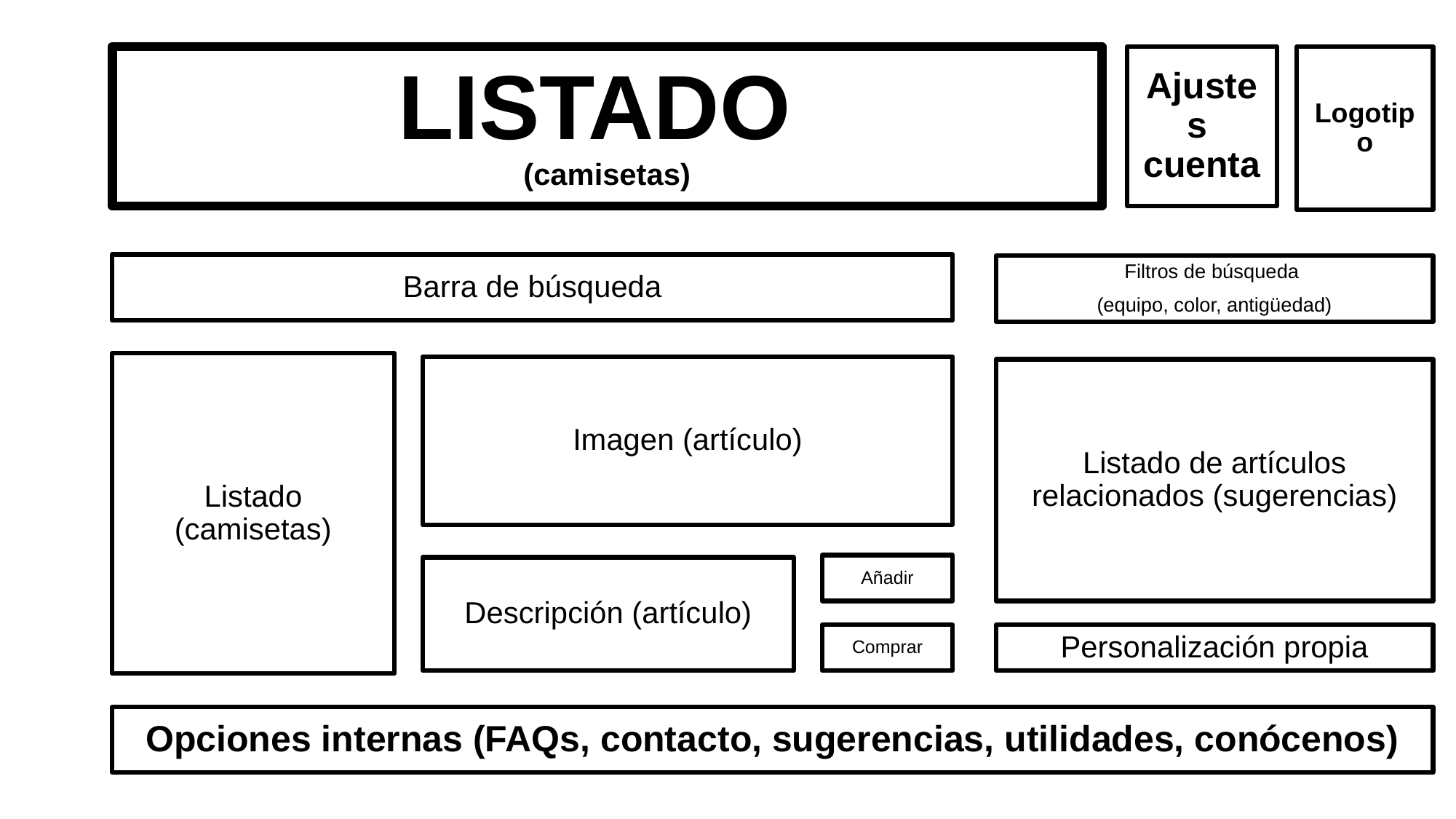

Ajustes  cuenta
Logotipo
# LISTADO (camisetas)
Barra de búsqueda
Filtros de búsqueda
(equipo, color, antigüedad)
Listado (camisetas)
Imagen (artículo)
Listado de artículos relacionados (sugerencias)
Añadir
Descripción (artículo)
Comprar
Personalización propia
Opciones internas (FAQs, contacto, sugerencias, utilidades, conócenos)